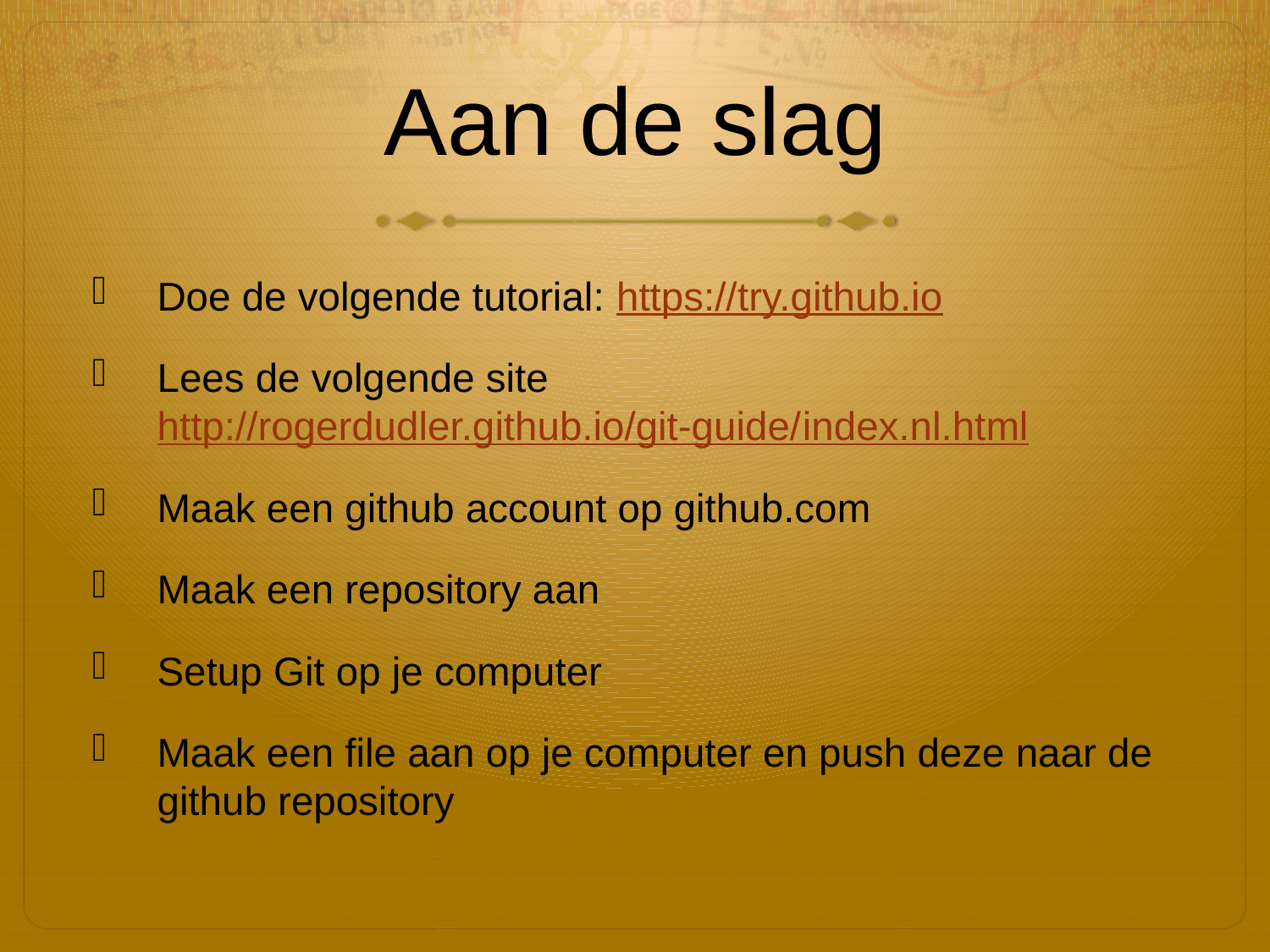

# Aan de slag
Doe de volgende tutorial: https://try.github.io
Lees de volgende site http://rogerdudler.github.io/git-guide/index.nl.html
Maak een github account op github.com
Maak een repository aan
Setup Git op je computer
Maak een file aan op je computer en push deze naar de github repository